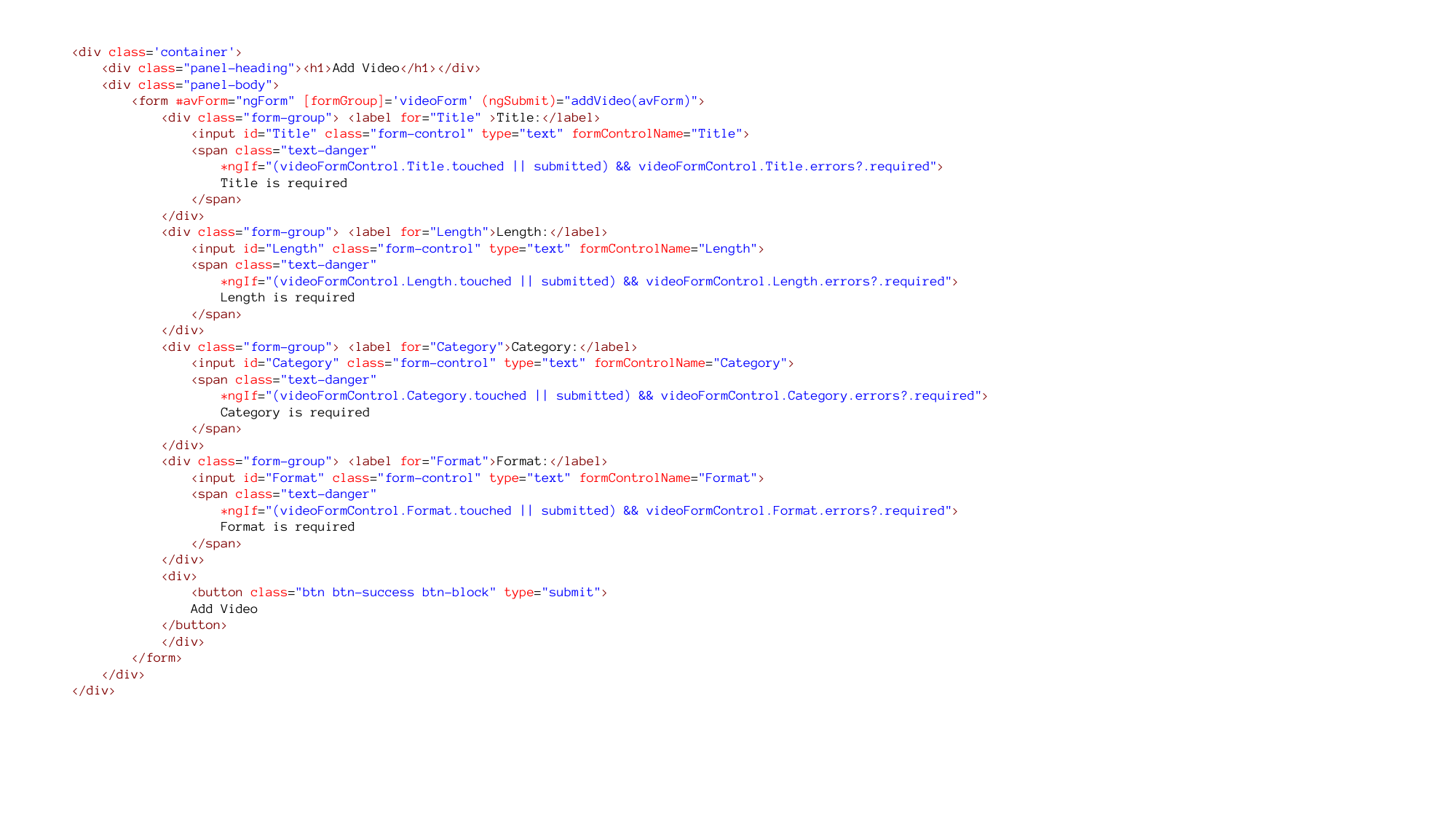

<div class='container'>
    <div class="panel-heading"><h1>Add Video</h1></div>
    <div class="panel-body">
        <form #avForm="ngForm" [formGroup]='videoForm' (ngSubmit)="addVideo(avForm)">
            <div class="form-group"> <label for="Title" >Title:</label>
                <input id="Title" class="form-control" type="text" formControlName="Title">
                <span class="text-danger"
                    *ngIf="(videoFormControl.Title.touched || submitted) && videoFormControl.Title.errors?.required">
                    Title is required
                </span>
            </div>
            <div class="form-group"> <label for="Length">Length:</label>
                <input id="Length" class="form-control" type="text" formControlName="Length">
                <span class="text-danger"
                    *ngIf="(videoFormControl.Length.touched || submitted) && videoFormControl.Length.errors?.required">
                    Length is required
                </span>
            </div>
            <div class="form-group"> <label for="Category">Category:</label>
                <input id="Category" class="form-control" type="text" formControlName="Category">
                <span class="text-danger"
                    *ngIf="(videoFormControl.Category.touched || submitted) && videoFormControl.Category.errors?.required">
                    Category is required
                </span>
            </div>
            <div class="form-group"> <label for="Format">Format:</label>
                <input id="Format" class="form-control" type="text" formControlName="Format">
                <span class="text-danger"
                    *ngIf="(videoFormControl.Format.touched || submitted) && videoFormControl.Format.errors?.required">
                    Format is required
                </span>
            </div>
            <div>
                <button class="btn btn-success btn-block" type="submit">
                Add Video
            </button>
            </div>
        </form>
    </div>
</div>